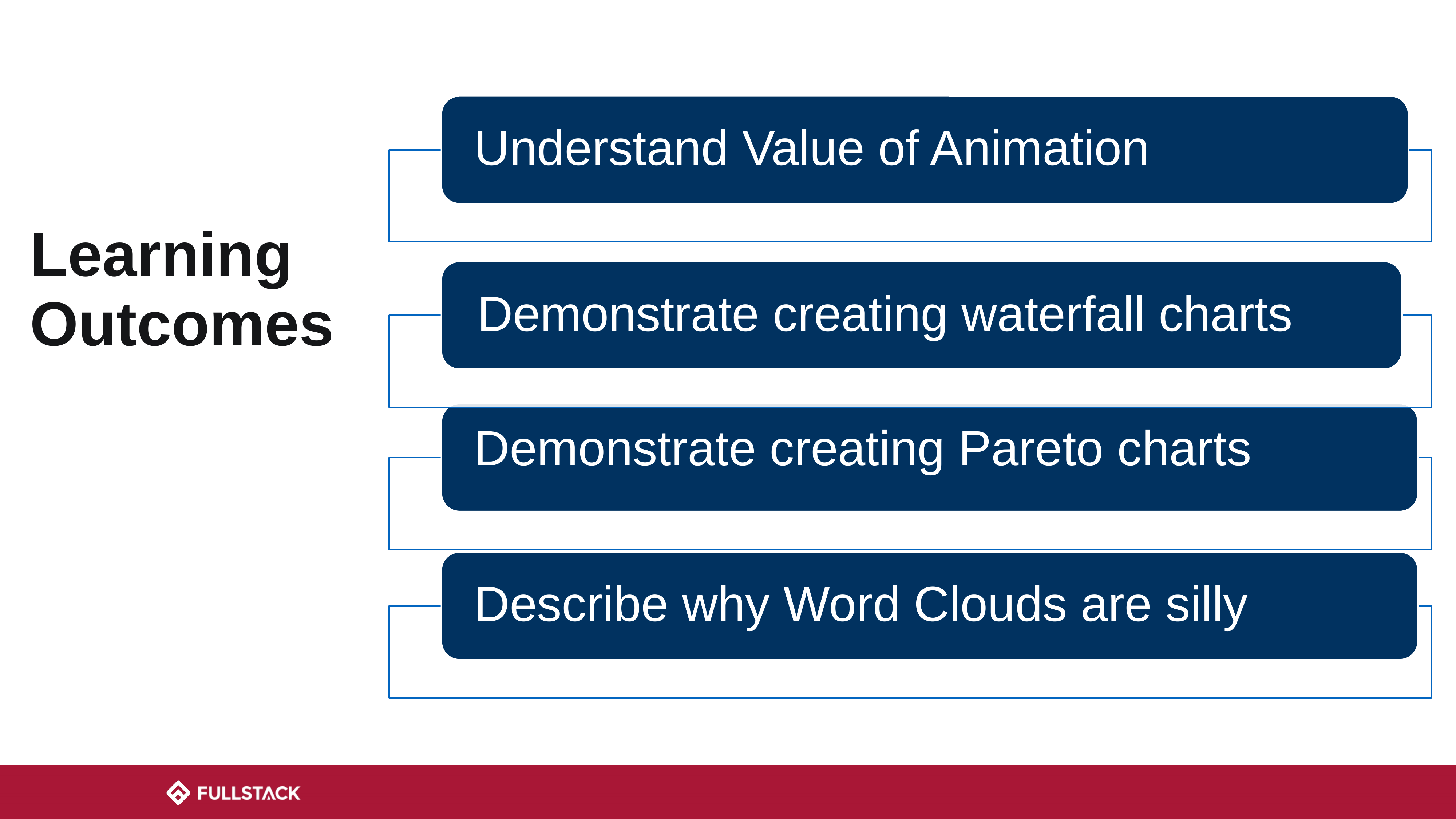

Understand Value of Animation

Demonstrate creating waterfall charts

# Learning Outcomes

Demonstrate creating Pareto charts

Describe why Word Clouds are silly